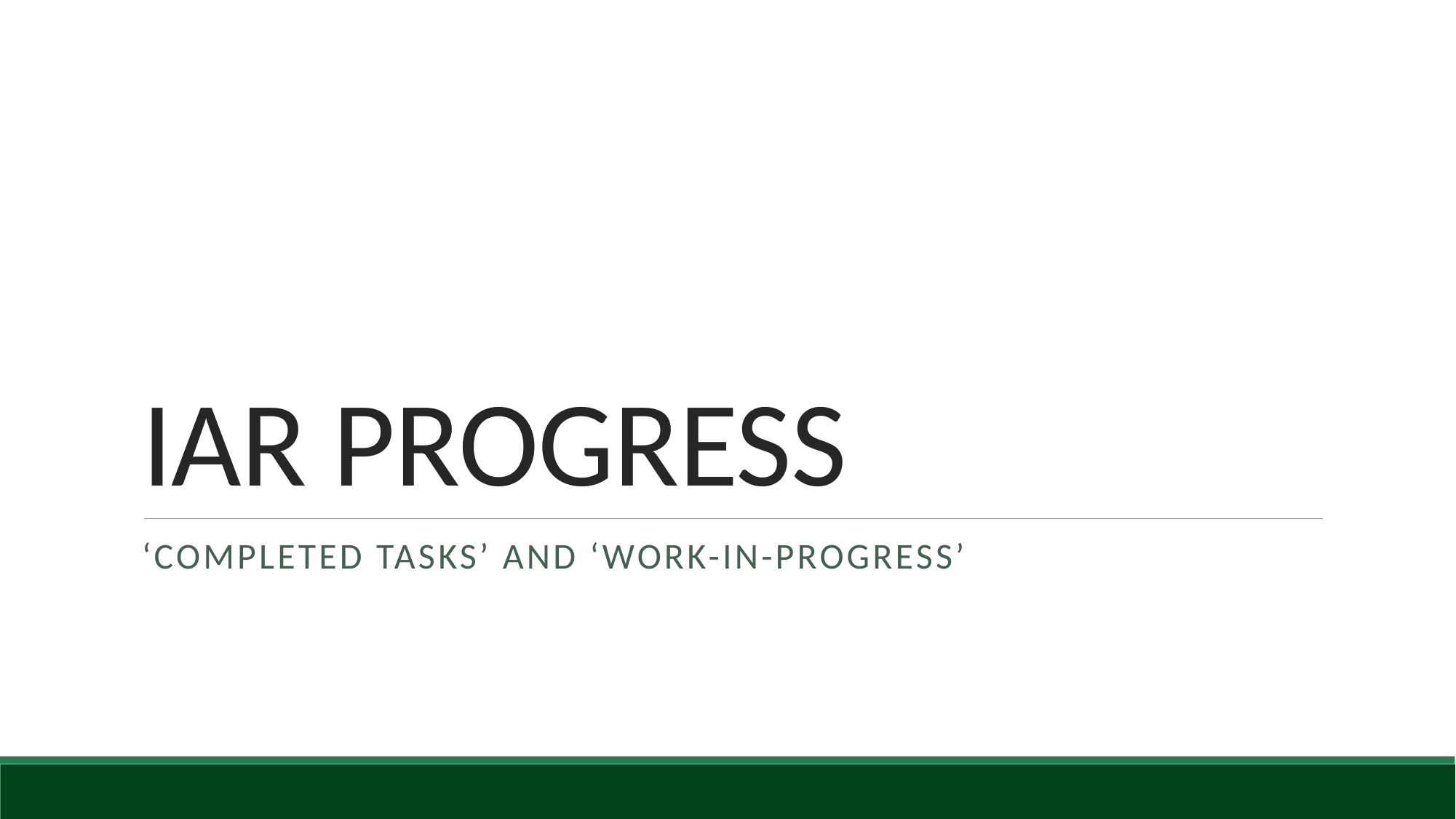

# IAR PROGRESS
‘Completed Tasks’ And ‘Work-in-progress’